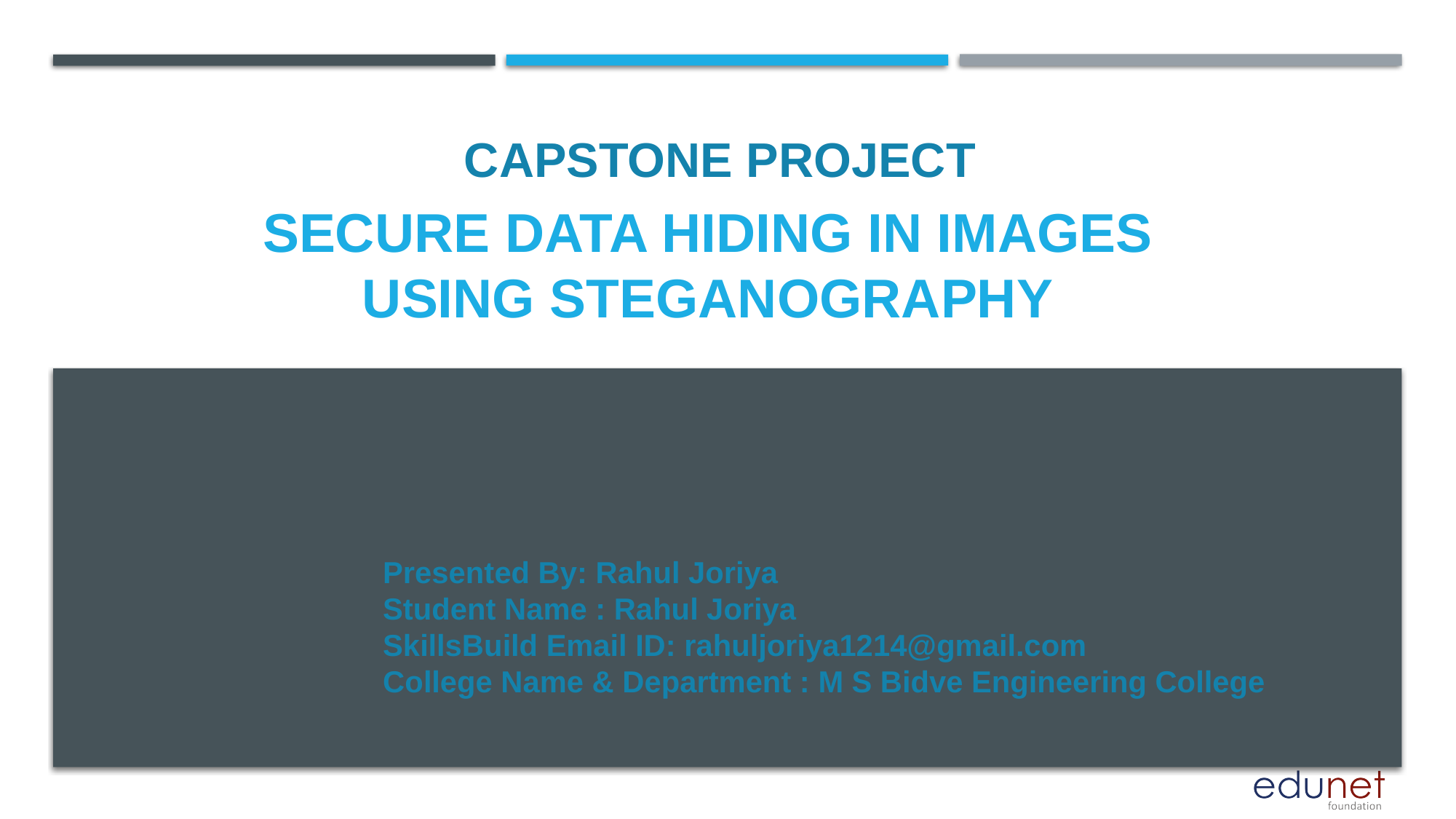

CAPSTONE PROJECT
# Secure data Hiding in Images using Steganography
Presented By: Rahul Joriya
Student Name : Rahul Joriya
SkillsBuild Email ID: rahuljoriya1214@gmail.com
College Name & Department : M S Bidve Engineering College